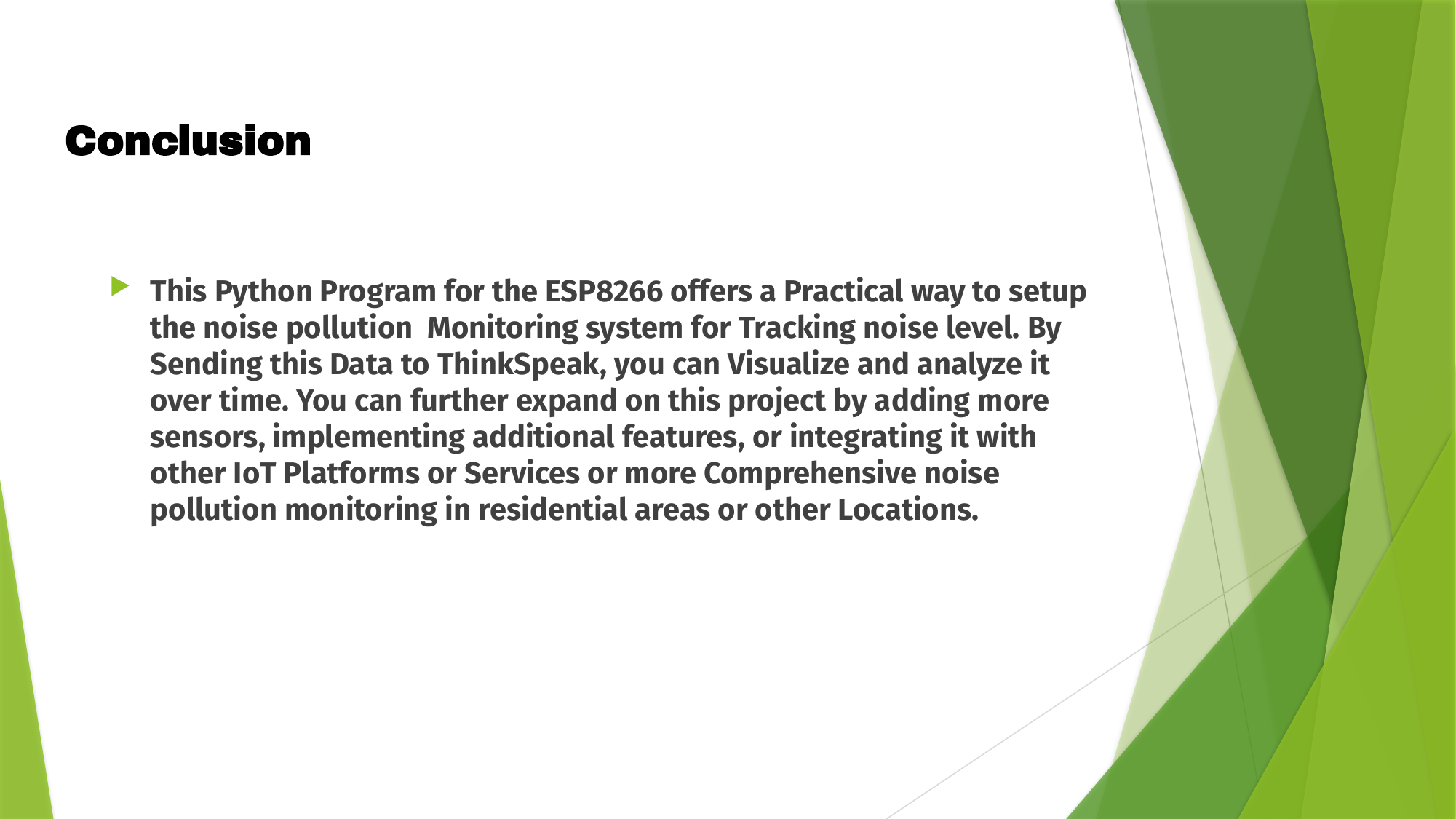

# Conclusion
This Python Program for the ESP8266 offers a Practical way to setup the noise pollution  Monitoring system for Tracking noise level. By Sending this Data to ThinkSpeak, you can Visualize and analyze it over time. You can further expand on this project by adding more sensors, implementing additional features, or integrating it with other IoT Platforms or Services or more Comprehensive noise pollution monitoring in residential areas or other Locations.